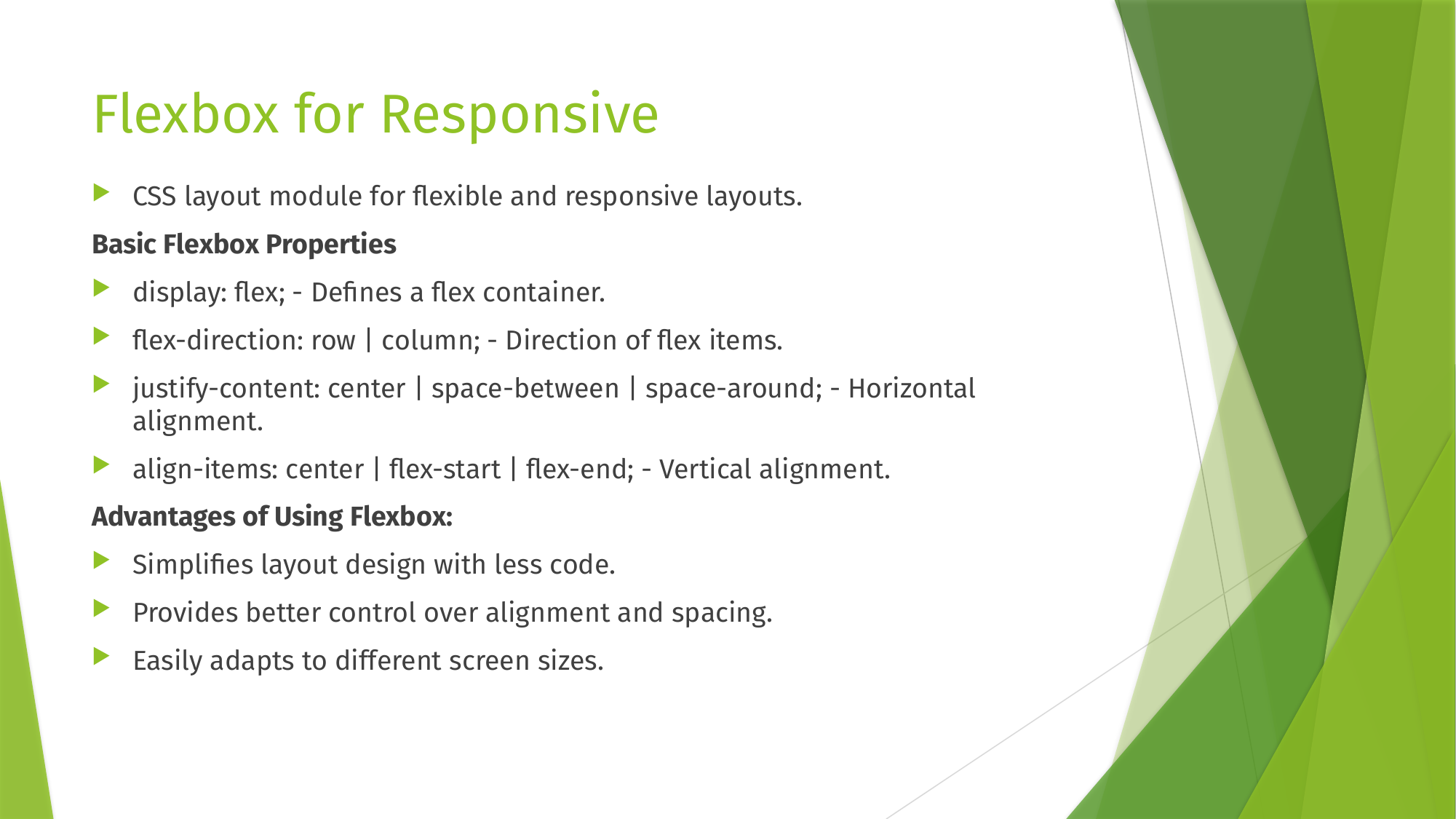

# Flexbox for Responsive
CSS layout module for flexible and responsive layouts.
Basic Flexbox Properties
display: flex; - Defines a flex container.
flex-direction: row | column; - Direction of flex items.
justify-content: center | space-between | space-around; - Horizontal alignment.
align-items: center | flex-start | flex-end; - Vertical alignment.
Advantages of Using Flexbox:
Simplifies layout design with less code.
Provides better control over alignment and spacing.
Easily adapts to different screen sizes.